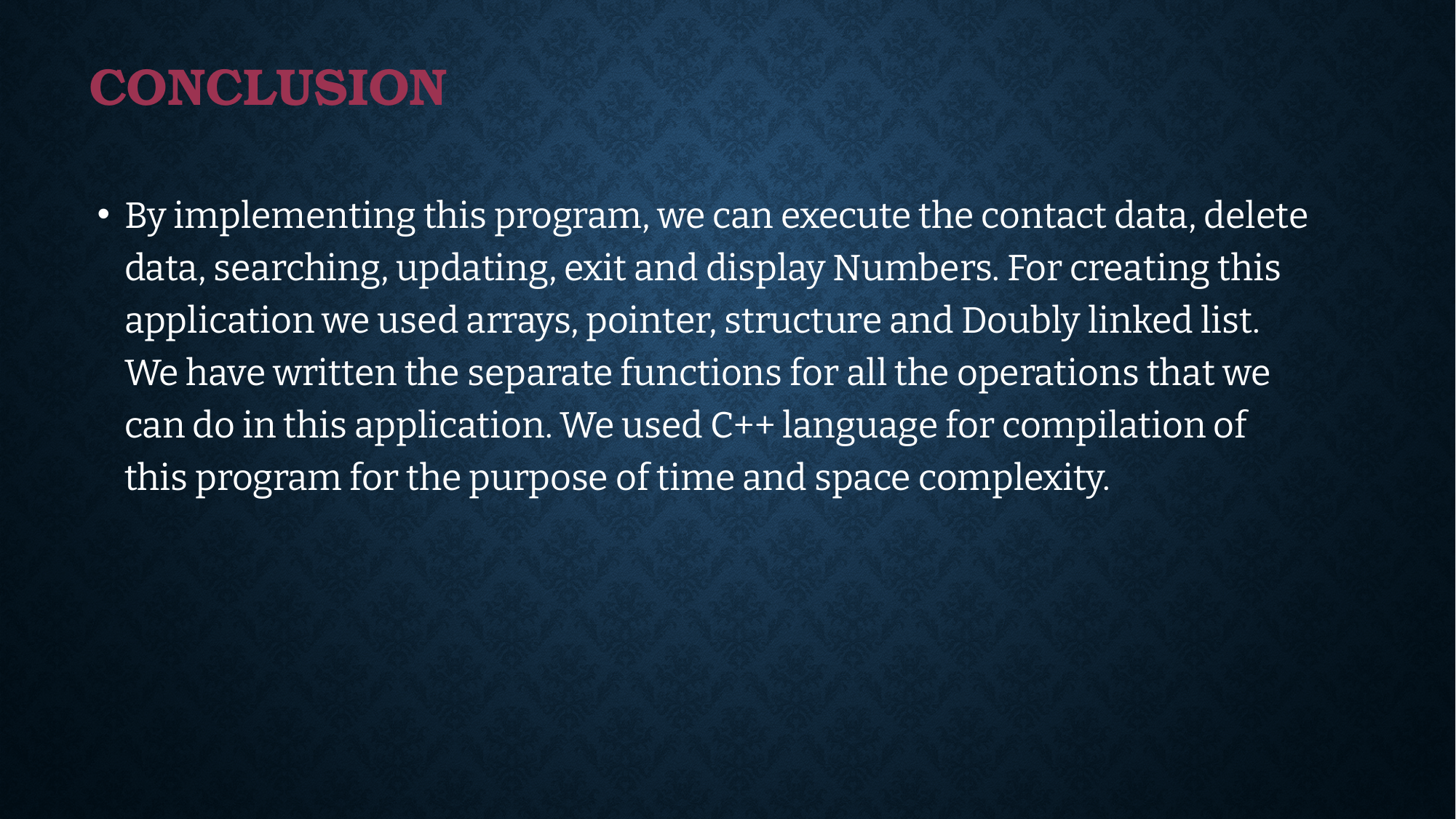

# CONCLUSION
By implementing this program, we can execute the contact data, delete data, searching, updating, exit and display Numbers. For creating this application we used arrays, pointer, structure and Doubly linked list. We have written the separate functions for all the operations that we can do in this application. We used C++ language for compilation of this program for the purpose of time and space complexity.